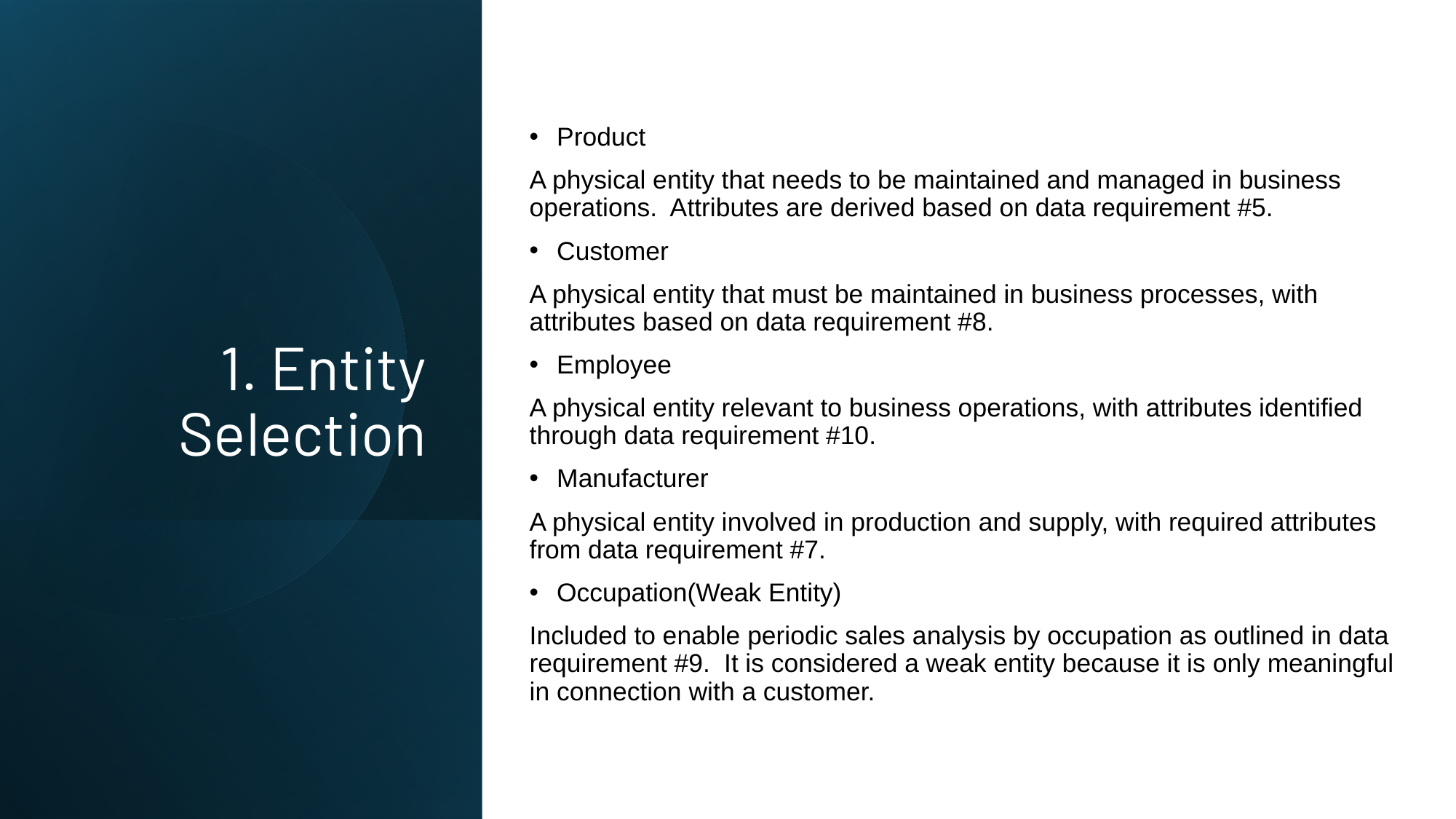

Product
A physical entity that needs to be maintained and managed in business operations.  Attributes are derived based on data requirement #5.
Customer
A physical entity that must be maintained in business processes, with attributes based on data requirement #8.
Employee
A physical entity relevant to business operations, with attributes identified through data requirement #10.
Manufacturer
A physical entity involved in production and supply, with required attributes from data requirement #7.
Occupation(Weak Entity)
Included to enable periodic sales analysis by occupation as outlined in data requirement #9.  It is considered a weak entity because it is only meaningful in connection with a customer.
# 1. Entity Selection